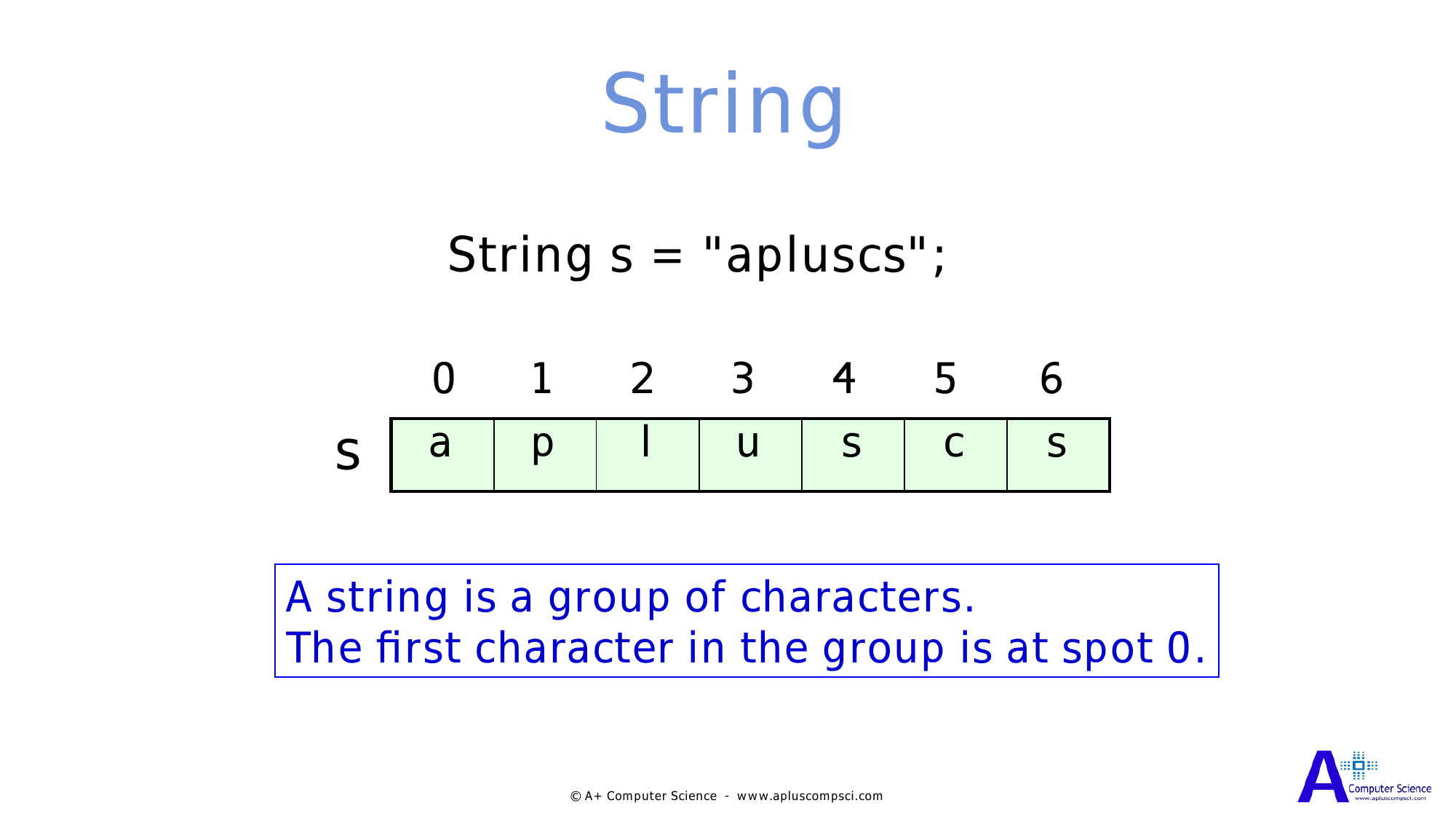

String
String s = "apluscs";
 0	1      2      3      4      5	      6
  s
| a | p | l | u | s | c | s |
| --- | --- | --- | --- | --- | --- | --- |
A string is a group of characters.
The first character in the group is at spot 0.

© A+ Computer Science  -  www.apluscompsci.com